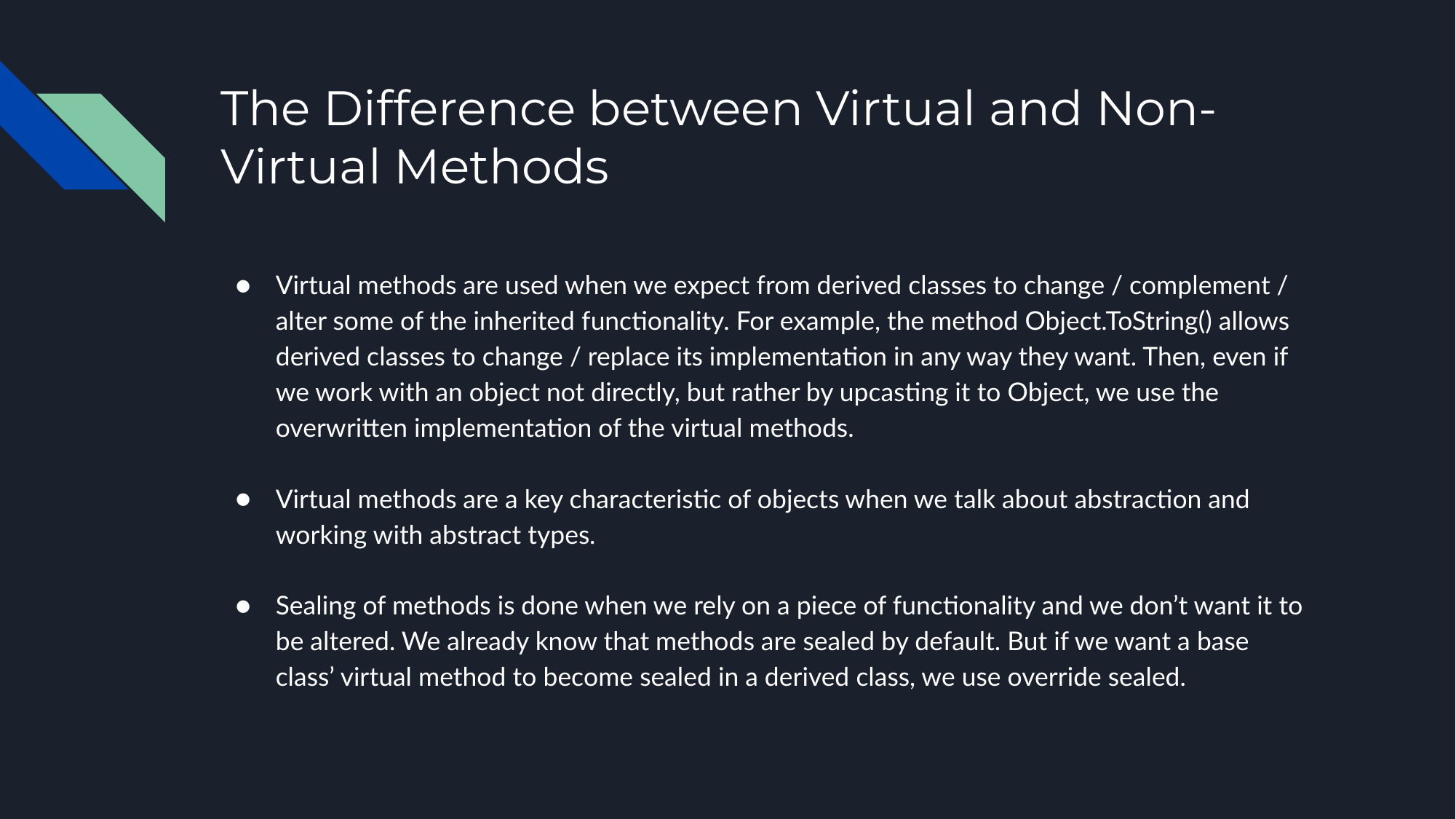

# The Difference between Virtual and Non-Virtual Methods
Virtual methods are used when we expect from derived classes to change / complement / alter some of the inherited functionality. For example, the method Object.ToString() allows derived classes to change / replace its implementation in any way they want. Then, even if we work with an object not directly, but rather by upcasting it to Object, we use the overwritten implementation of the virtual methods.

Virtual methods are a key characteristic of objects when we talk about abstraction and working with abstract types.

Sealing of methods is done when we rely on a piece of functionality and we don’t want it to be altered. We already know that methods are sealed by default. But if we want a base class’ virtual method to become sealed in a derived class, we use override sealed.